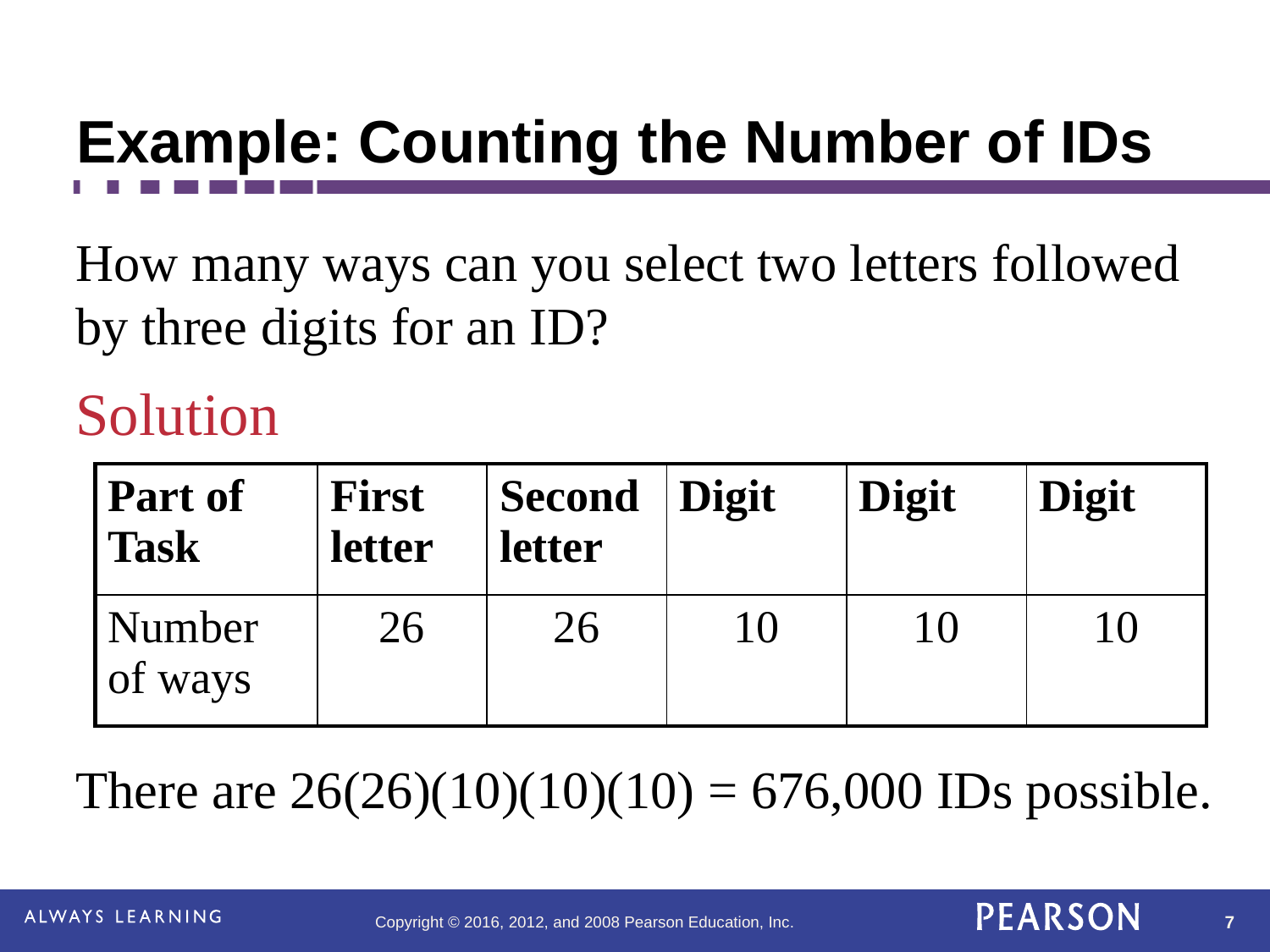

# Example: Counting the Number of IDs
How many ways can you select two letters followed by three digits for an ID?
Solution
| Part of Task | First letter | Second letter | Digit | Digit | Digit |
| --- | --- | --- | --- | --- | --- |
| Number of ways | 26 | 26 | 10 | 10 | 10 |

There are 26(26)(10)(10)(10) = 676,000 IDs possible.